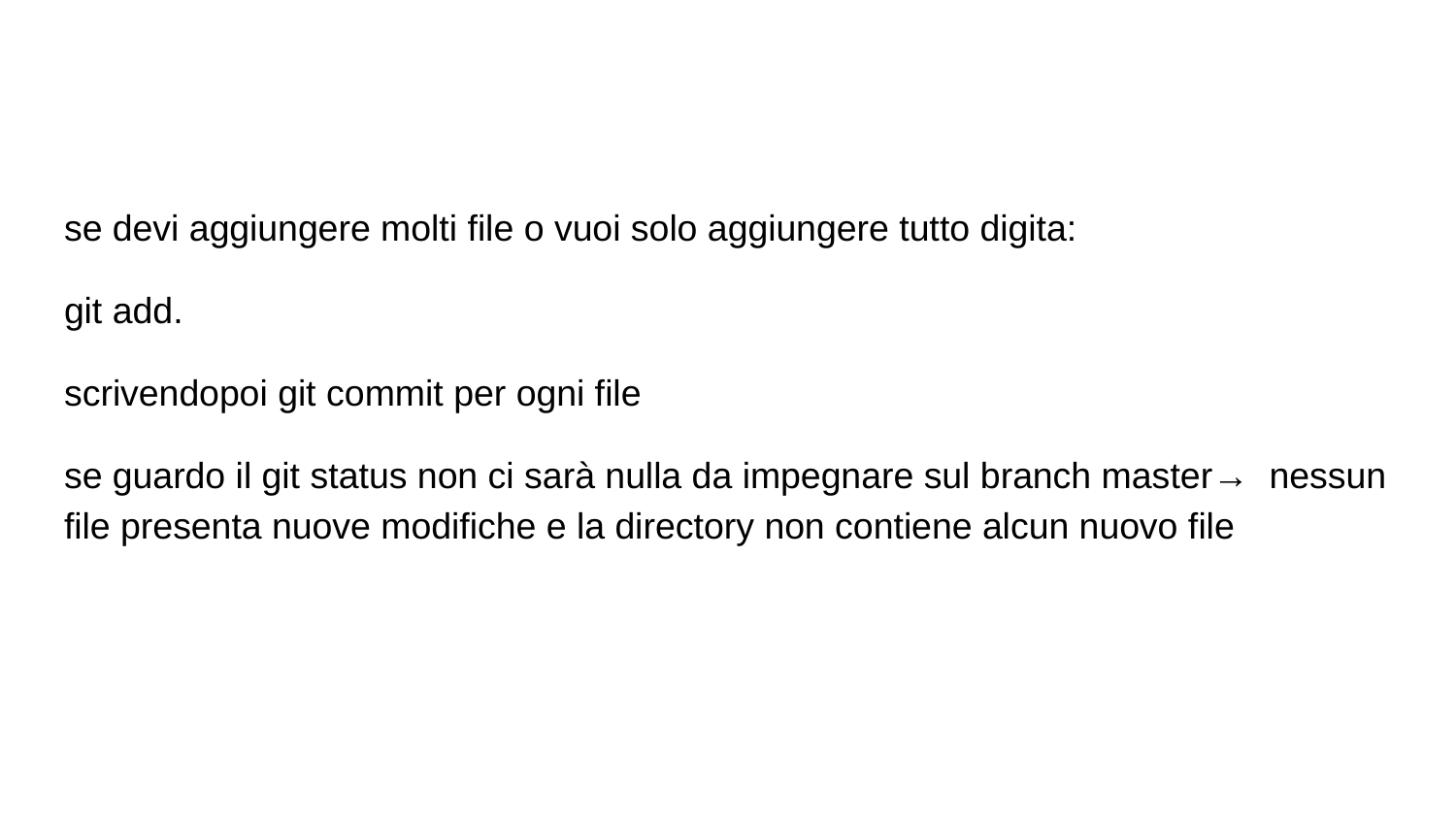

#
se devi aggiungere molti file o vuoi solo aggiungere tutto digita:
git add.
scrivendopoi git commit per ogni file
se guardo il git status non ci sarà nulla da impegnare sul branch master→  nessun file presenta nuove modifiche e la directory non contiene alcun nuovo file